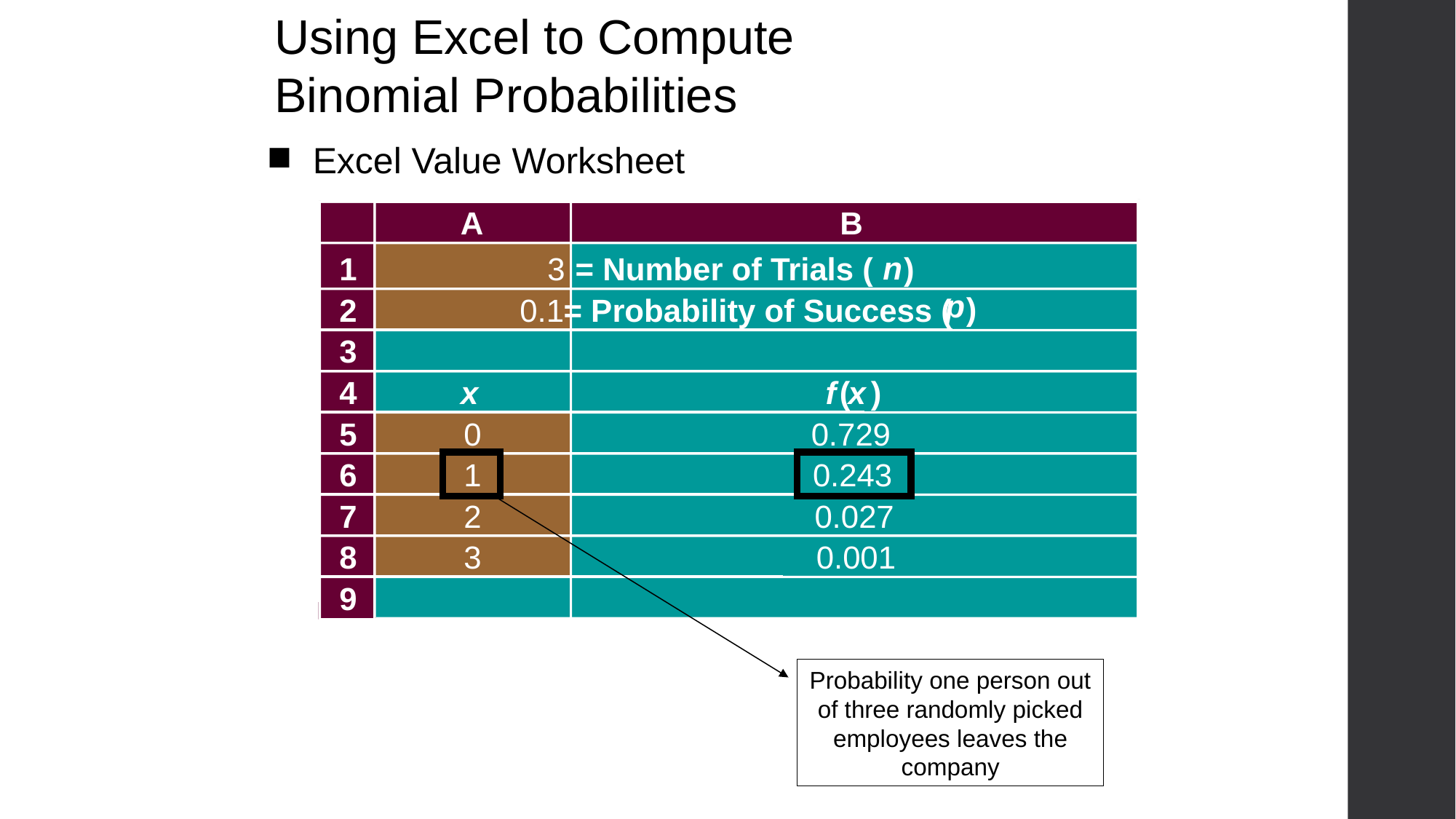

Using Excel to Compute
Binomial Probabilities
Excel Value Worksheet

A

B

n
1
3
  = Number of Trials (
)
p

)
2
0.1
  = Probability of Success (

3

4
x
f
(
x
)

5
0
0.729

6
1
0.243

7
2
0.027

8
3
0.001

9

Probability one person out of three randomly picked employees leaves the company